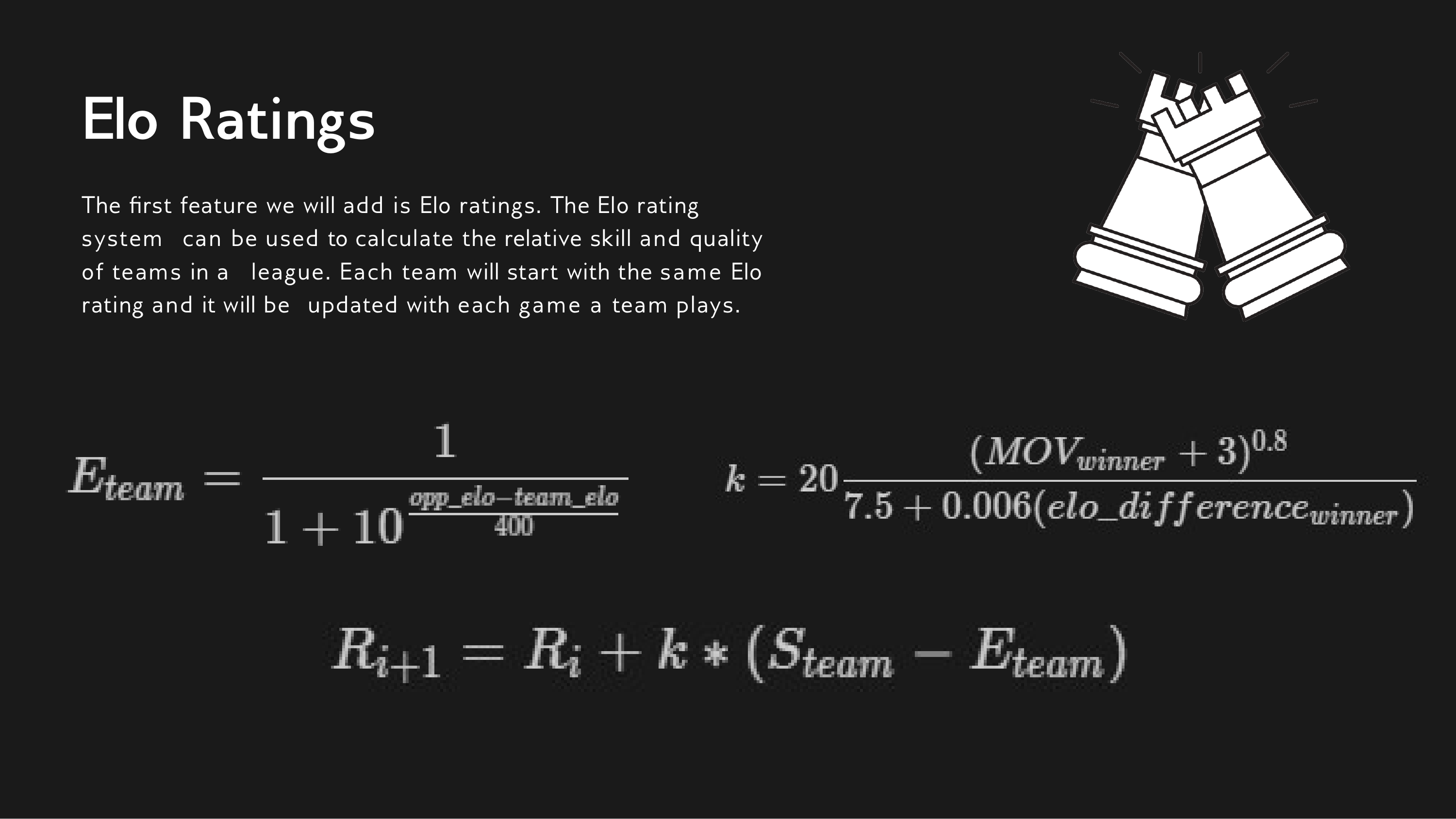

# Elo Ratings
The first feature we will add is Elo ratings. The Elo rating system  can be used to calculate the relative skill and quality of teams in a  league. Each team will start with the same Elo rating and it will be  updated with each game a team plays.